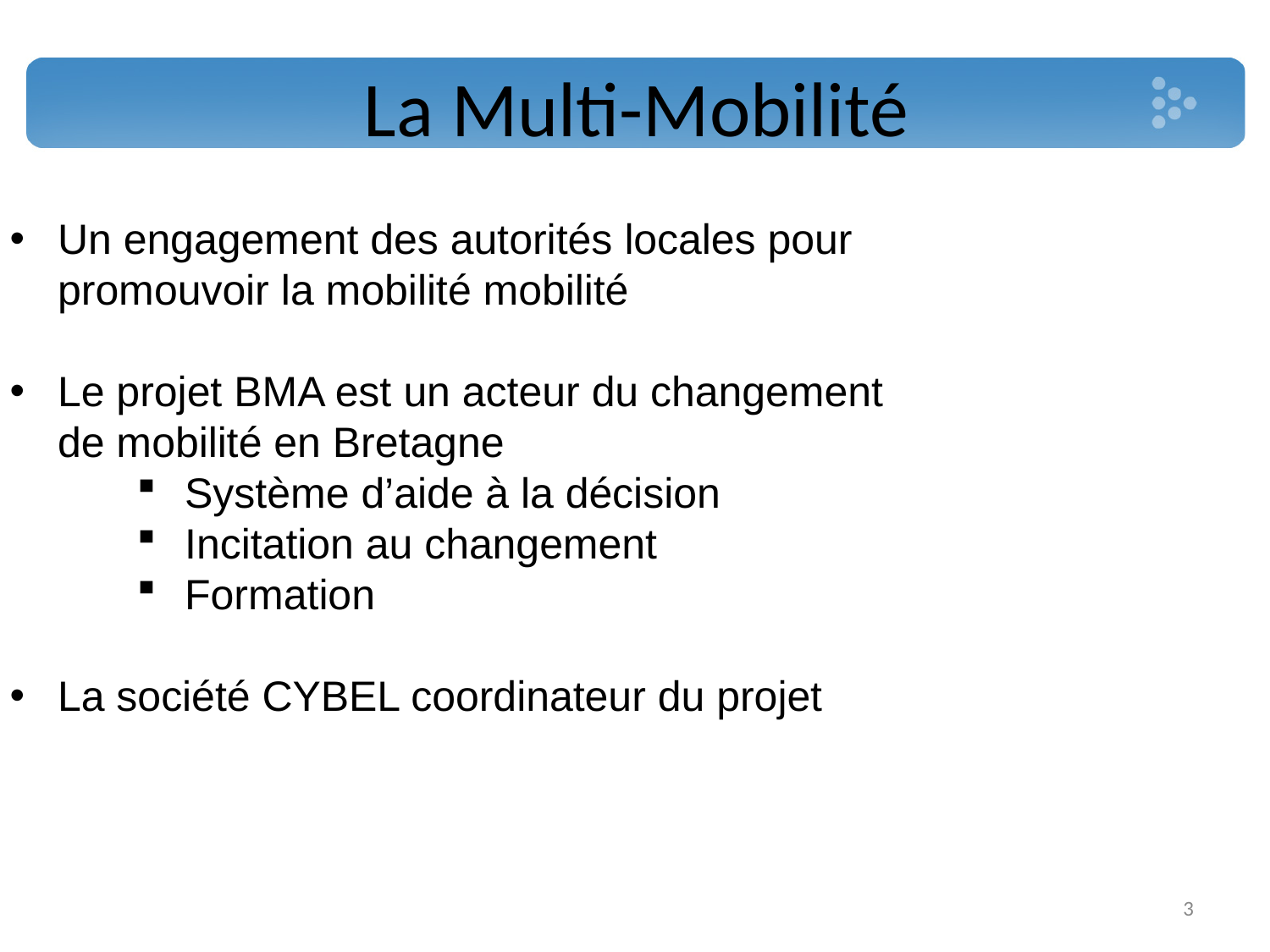

# La Multi-Mobilité
Un engagement des autorités locales pour promouvoir la mobilité mobilité

Le projet BMA est un acteur du changement de mobilité en Bretagne
Système d’aide à la décision
Incitation au changement
Formation

La société CYBEL coordinateur du projet

3